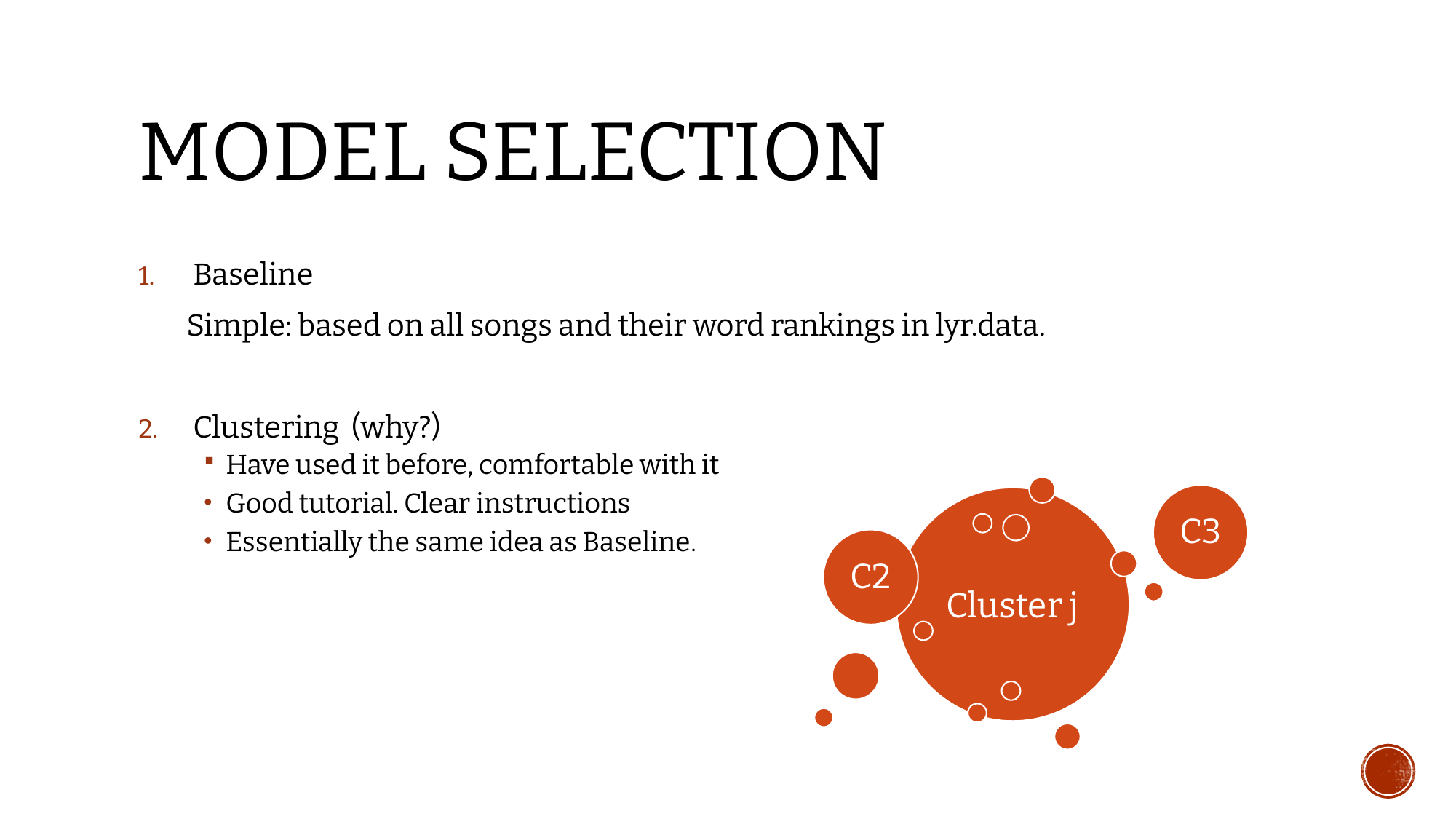

# Model Selection
Baseline
        Simple: based on all songs and their word rankings in lyr.data.

Clustering  (why?)
Have used it before, comfortable with it
Good tutorial. Clear instructions
Essentially the same idea as Baseline.

Cluster j

C2
C3